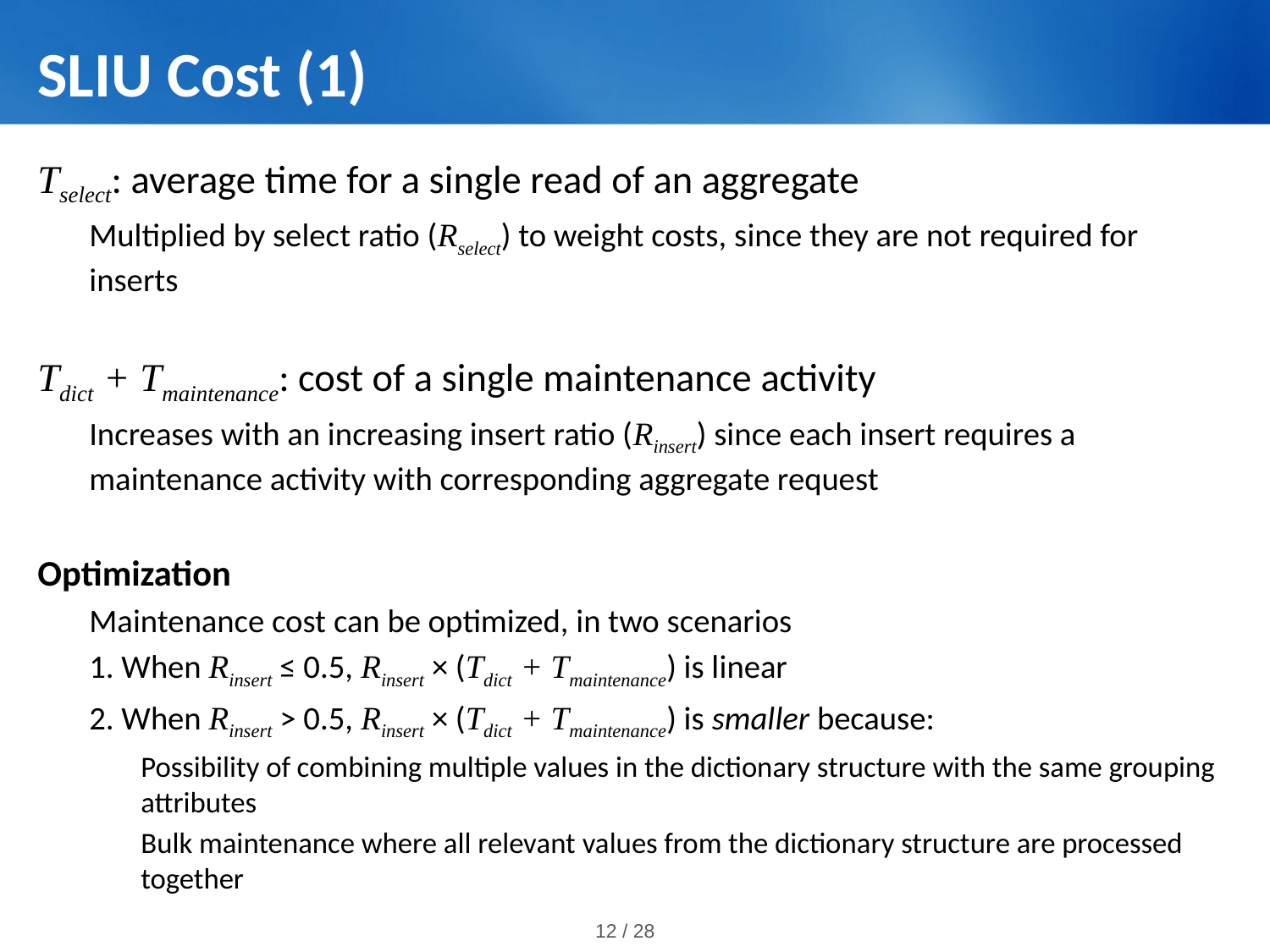

# SLIU Cost (1)
Tselect: average time for a single read of an aggregate
Multiplied by select ratio (Rselect) to weight costs, since they are not required for inserts

Tdict + Tmaintenance: cost of a single maintenance activity
Increases with an increasing insert ratio (Rinsert) since each insert requires a maintenance activity with corresponding aggregate request

Optimization
Maintenance cost can be optimized, in two scenarios
1. When Rinsert ≤ 0.5, Rinsert × (Tdict + Tmaintenance) is linear
2. When Rinsert > 0.5, Rinsert × (Tdict + Tmaintenance) is smaller because:
Possibility of combining multiple values in the dictionary structure with the same grouping attributes
Bulk maintenance where all relevant values from the dictionary structure are processed together